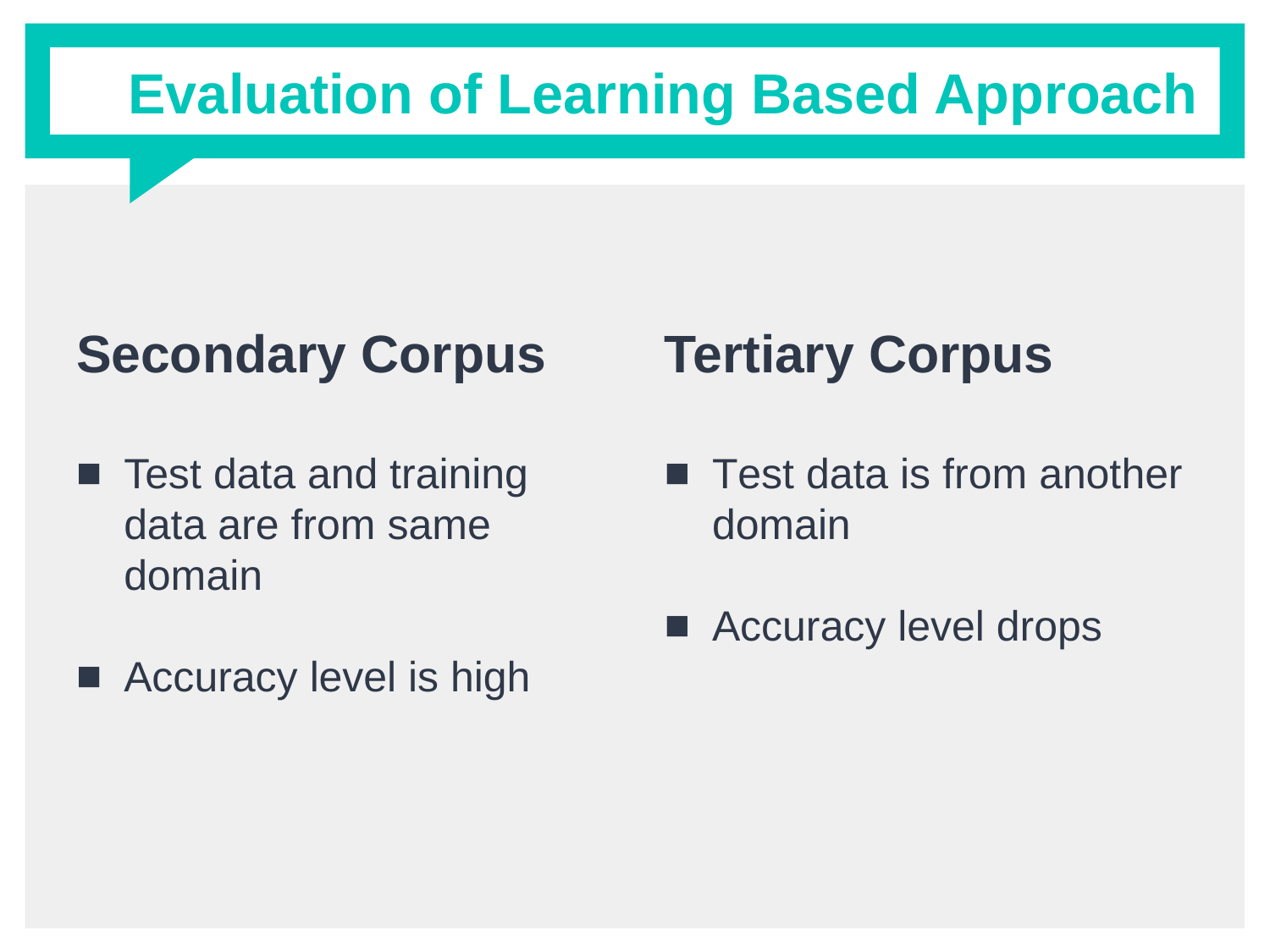

# Evaluation of Learning Based Approach
Secondary Corpus

Test data and training data are from same domain

Accuracy level is high

Tertiary Corpus

Test data is from another domain

Accuracy level drops